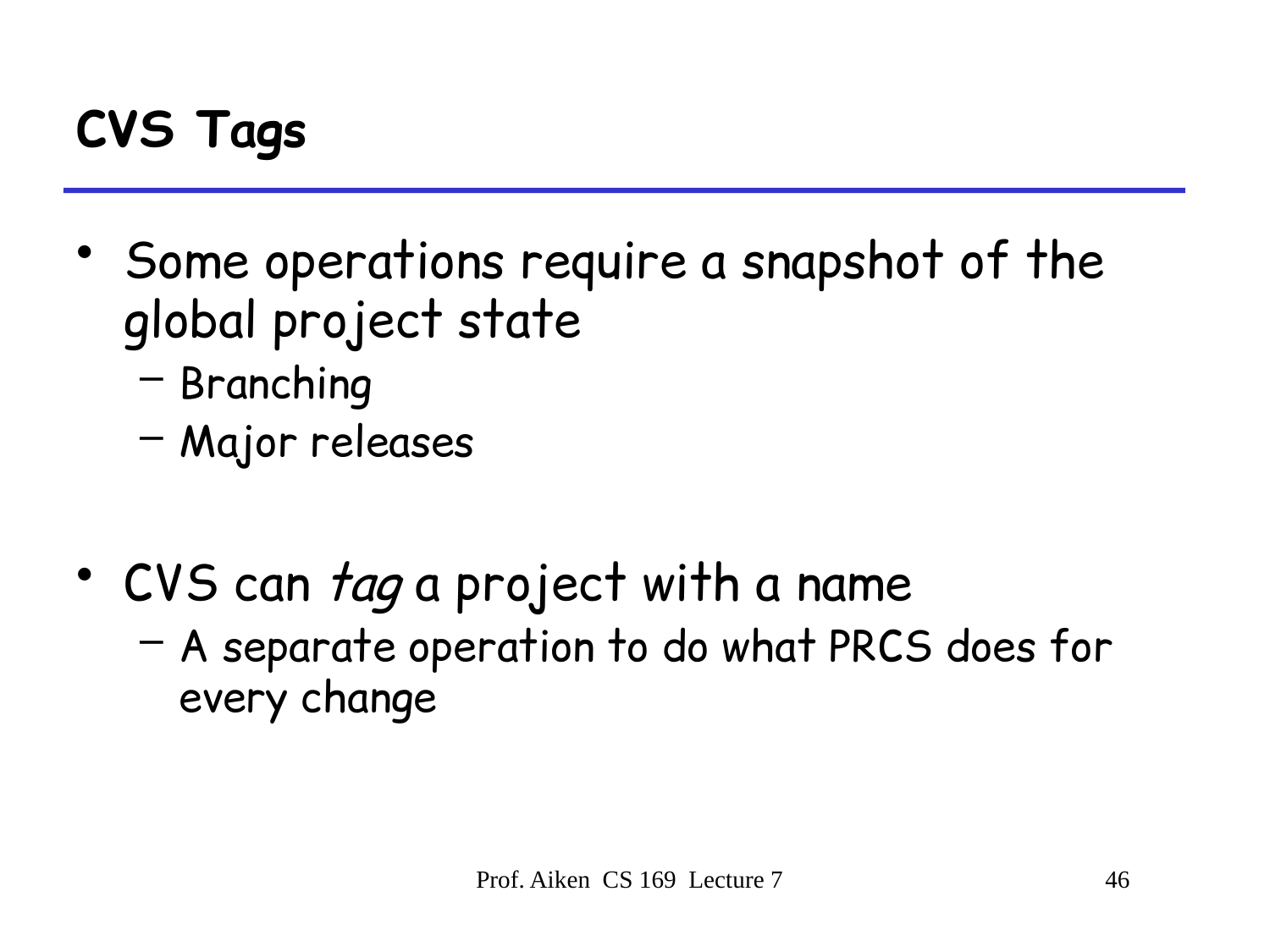

# CVS Tags
Some operations require a snapshot of the global project state
Branching
Major releases

CVS can tag a project with a name
A separate operation to do what PRCS does for every change

Prof. Aiken  CS 169  Lecture 7
46